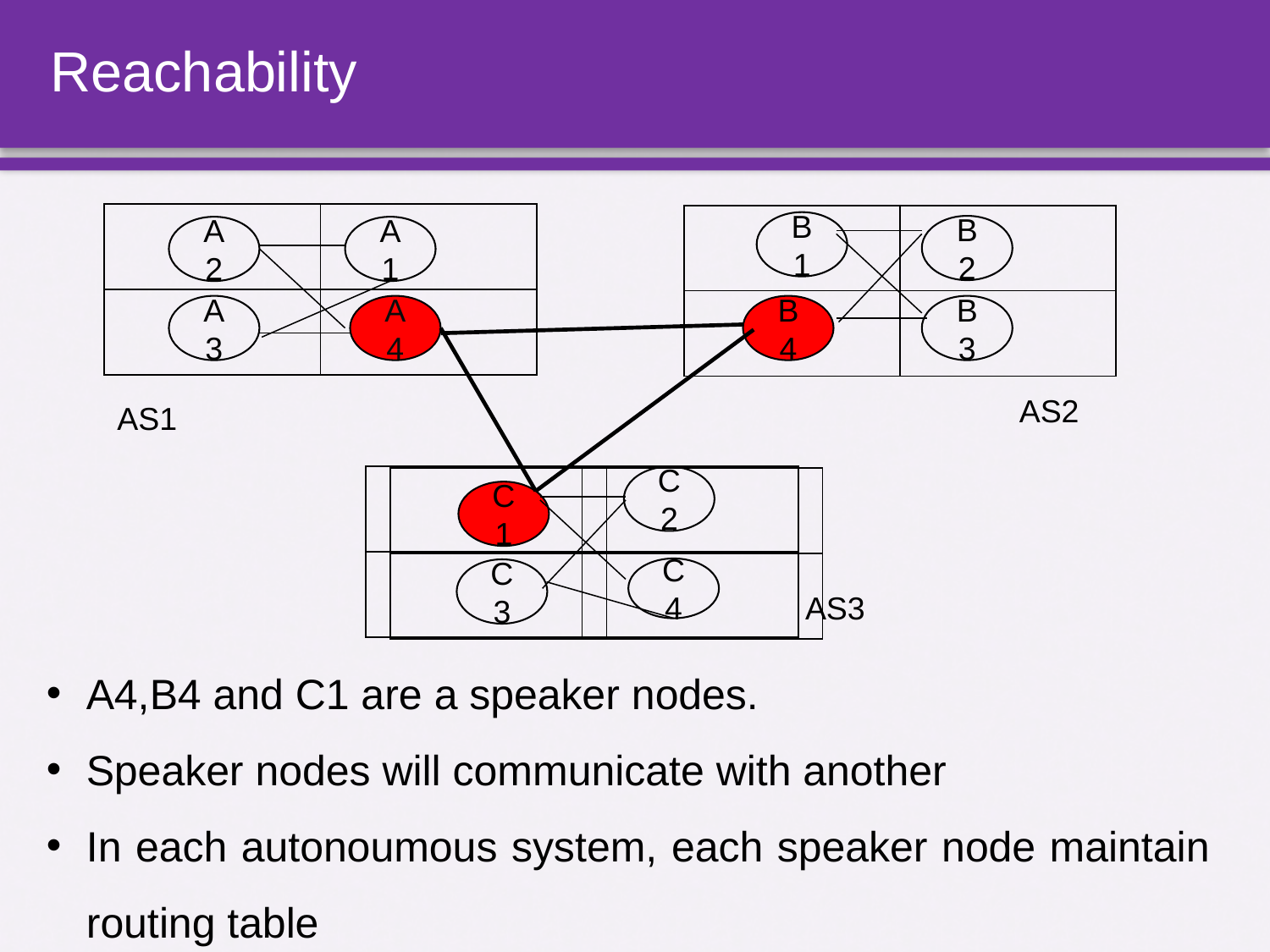

# Reachability
|  |  |
| --- | --- |
|  |  |
|  |  |
| --- | --- |
|  |  |
B1
B2
A2
A1
A3
A4
B4
B3
AS2
AS1
|  |  |
| --- | --- |
|  |  |
C2
|  |  |
| --- | --- |
|  |  |
C1
C4
C3
AS3
A4,B4 and C1 are a speaker nodes.
Speaker nodes will communicate with another
In each autonoumous system, each speaker node maintain routing table